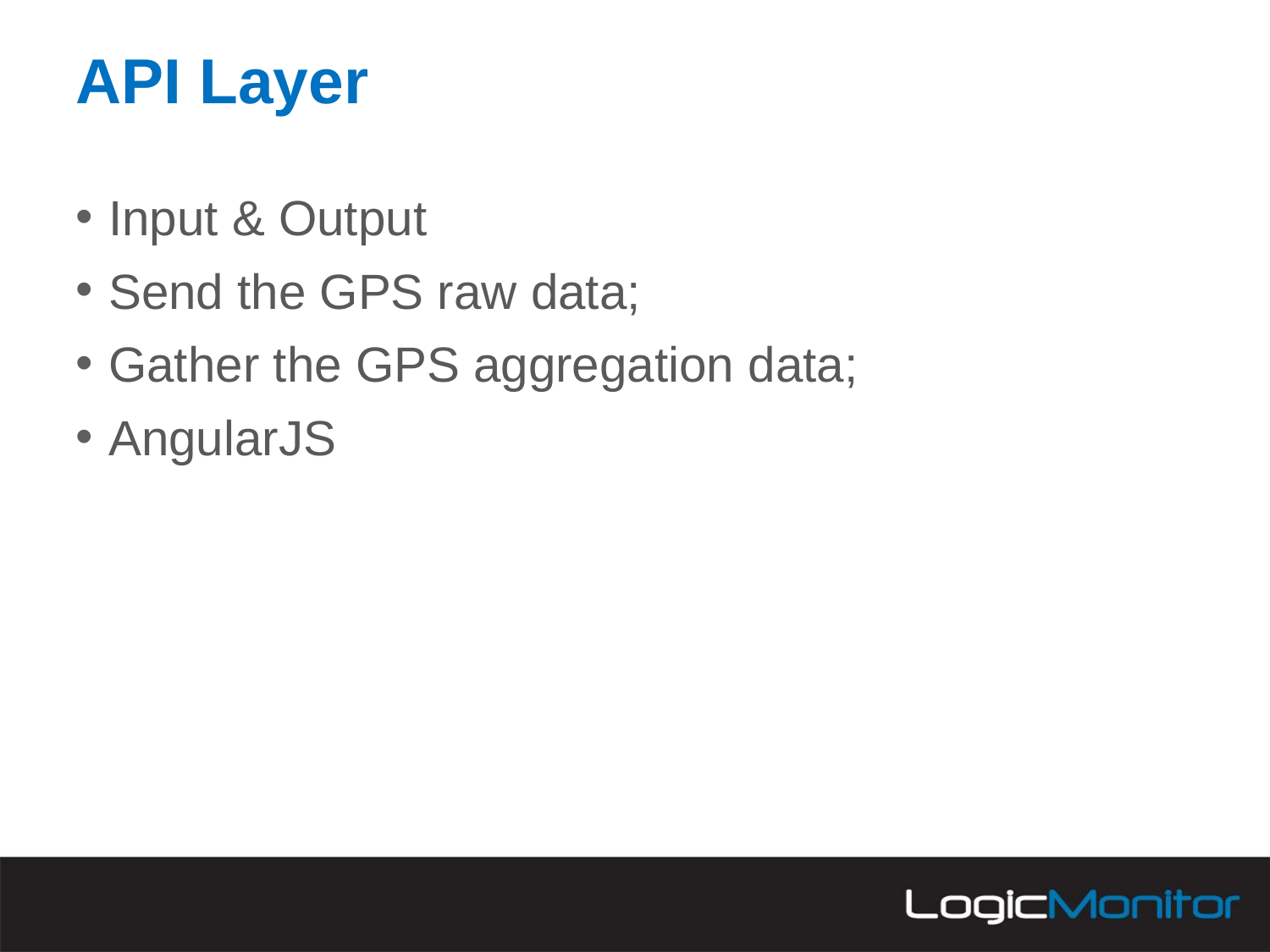

# API Layer
Input & Output
Send the GPS raw data;
Gather the GPS aggregation data;
AngularJS